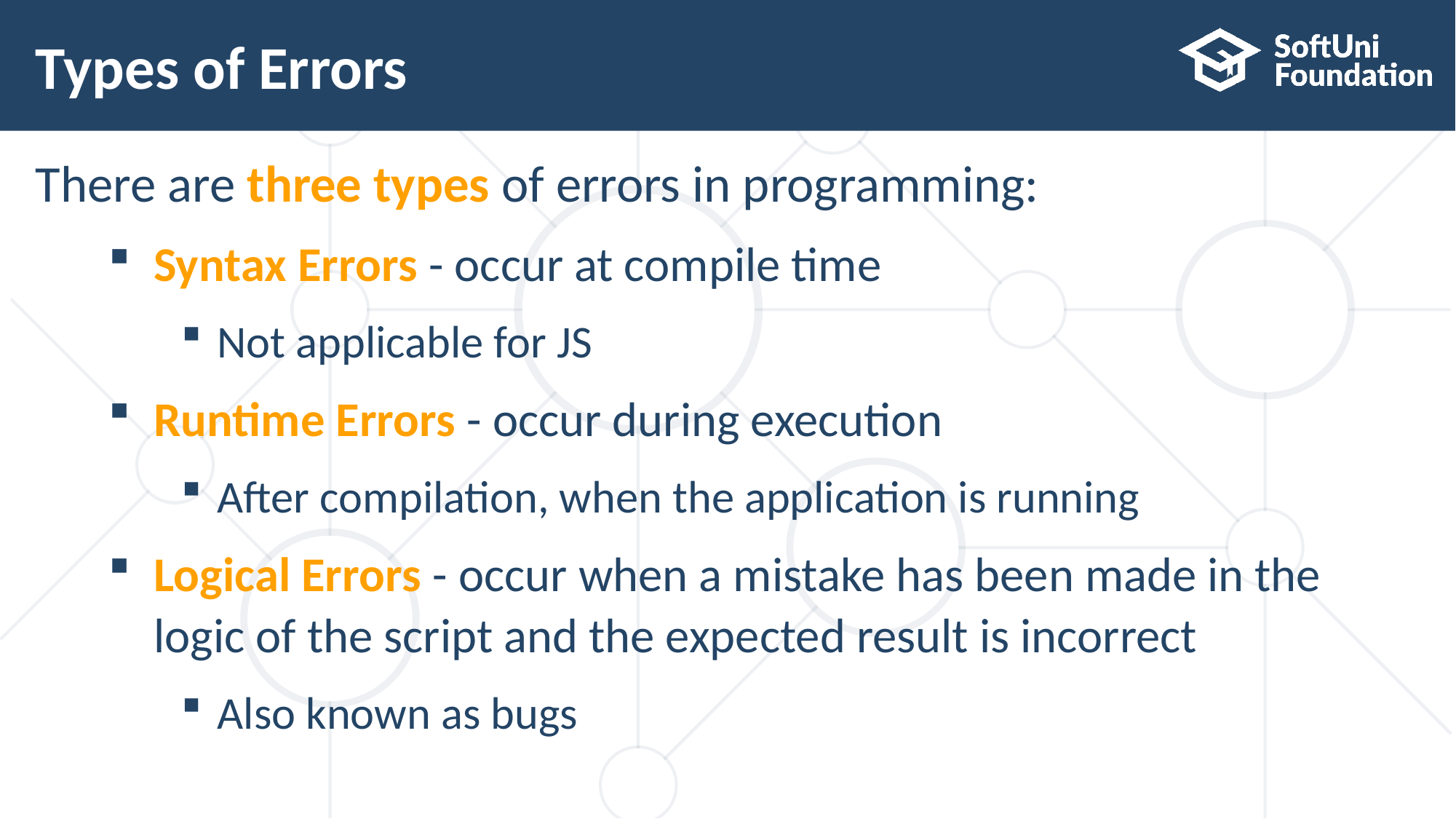

# Types of Errors
There are three types of errors in programming:
Syntax Errors - occur at compile time
Not applicable for JS
Runtime Errors - occur during execution
After compilation, when the application is running
Logical Errors - occur when a mistake has been made in the
logic of the script and the expected result is incorrect
Also known as bugs